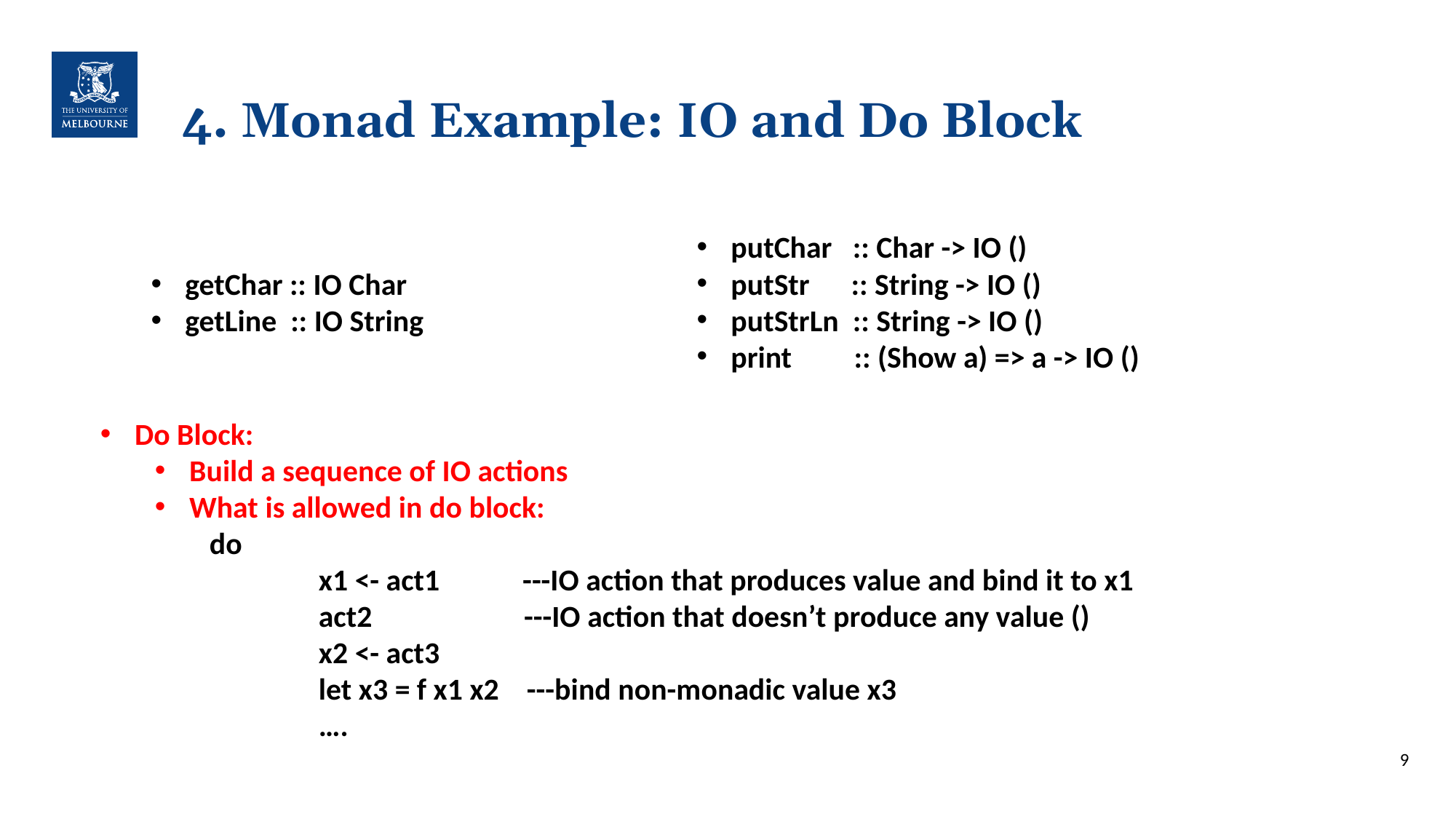

# 4. Monad Example: IO and Do Block
putChar   :: Char -> IO ()
putStr      :: String -> IO ()
putStrLn  :: String -> IO ()
print         :: (Show a) => a -> IO ()
getChar :: IO Char
getLine  :: IO String
Do Block:
Build a sequence of IO actions
What is allowed in do block:
do
	x1 <- act1            ---IO action that produces value and bind it to x1
	act2                      ---IO action that doesn’t produce any value ()
	x2 <- act3
	let x3 = f x1 x2    ---bind non-monadic value x3
	….

9